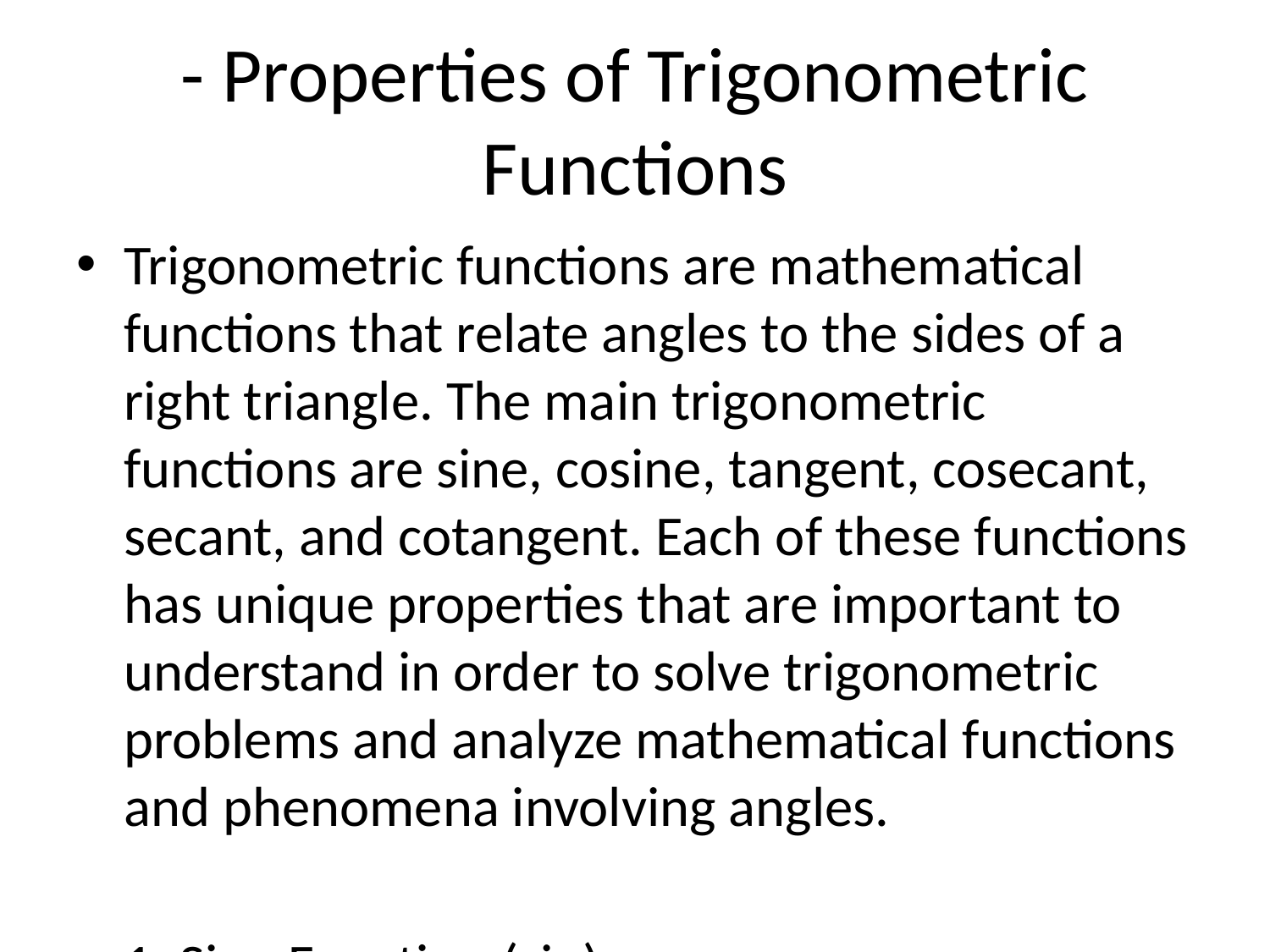

# - Properties of Trigonometric Functions
Trigonometric functions are mathematical functions that relate angles to the sides of a right triangle. The main trigonometric functions are sine, cosine, tangent, cosecant, secant, and cotangent. Each of these functions has unique properties that are important to understand in order to solve trigonometric problems and analyze mathematical functions and phenomena involving angles.

1. Sine Function (sin):
- Domain: All real numbers
- Range: [-1, 1]
- Period: 2π
- Odd Function: sin(-θ) = -sin(θ)
- Even Function: sin(θ) = sin(-θ)

2. Cosine Function (cos):
- Domain: All real numbers
- Range: [-1, 1]
- Period: 2π
- Even Function: cos(-θ) = cos(θ)

3. Tangent Function (tan):
- Domain: All real numbers except odd multiples of π/2
- Range: All real numbers
- Period: π
- Odd Function: tan(-θ) = -tan(θ)

4. Cosecant Function (csc):
- csc(θ) = 1/sin(θ)
- Vertical asymptotes at odd multiples of π
- Domain: All real numbers excluding multiples of π

5. Secant Function (sec):
- sec(θ) = 1/cos(θ)
- Vertical asymptotes at odd multiples of π/2
- Domain: All real numbers excluding odd multiples of π/2

6. Cotangent Function (cot):
- cot(θ) = 1/tan(θ)
- Vertical asymptotes at multiples of π
- Domain: All real numbers except multiples of π

These properties are fundamental in trigonometry and are used to solve equations, graph functions, and analyze various phenomena in fields such as physics, engineering, and astronomy. Understanding these properties allows mathematicians and scientists to work with angles and trigonometric functions efficiently and accurately.